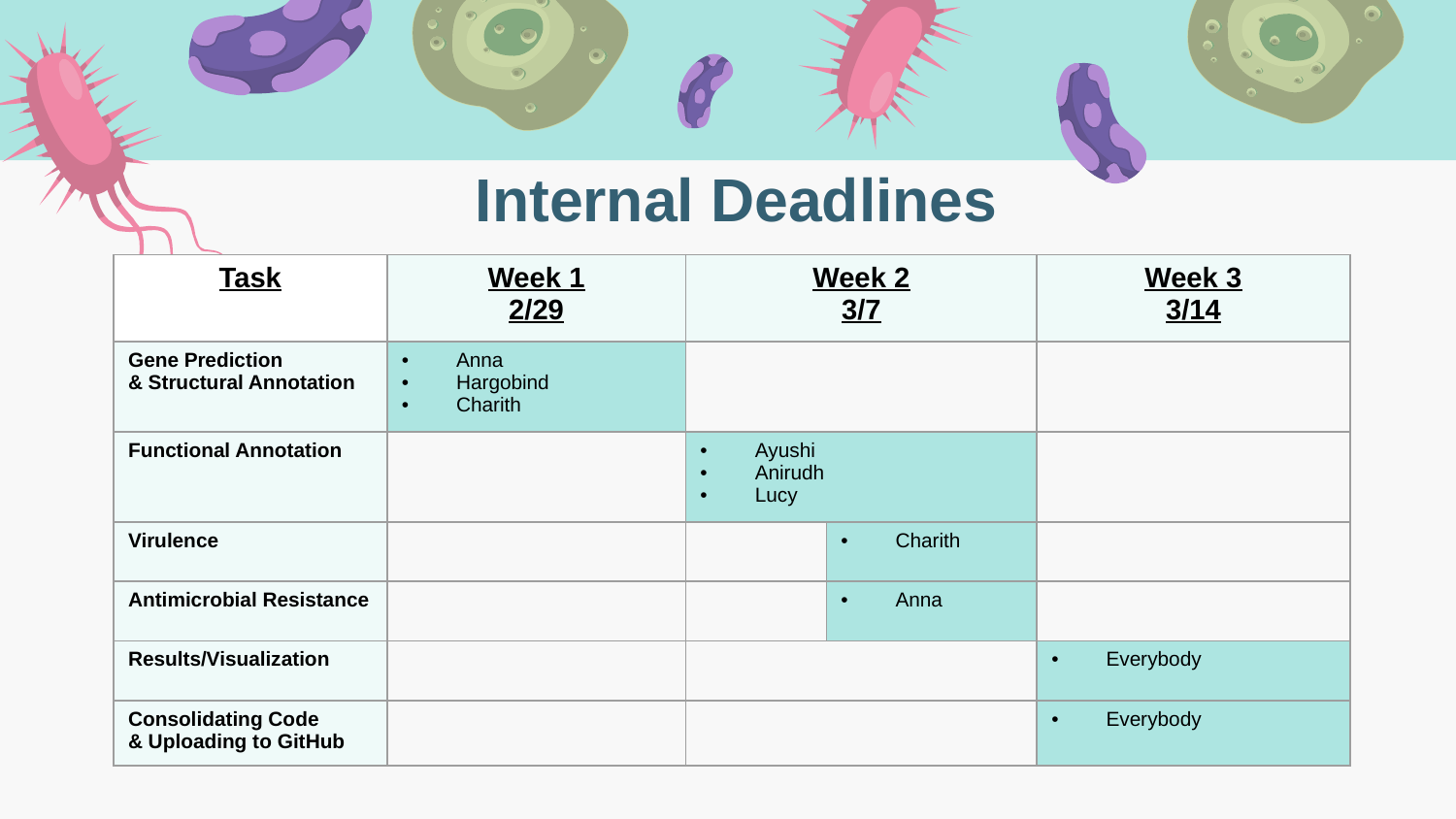

Internal Deadlines
| Task | Week 1 2/29 | Week 2 3/7 |  | Week 3 3/14 |
| --- | --- | --- | --- | --- |
| Gene Prediction & Structural Annotation | Anna Hargobind Charith |  |  |  |
| Functional Annotation |  | Ayushi Anirudh Lucy |  |  |
| Virulence |  |  | Charith |  |
| Antimicrobial Resistance |  |  | Anna |  |
| Results/Visualization |  |  |  | Everybody |
| Consolidating Code & Uploading to GitHub |  |  |  | Everybody |